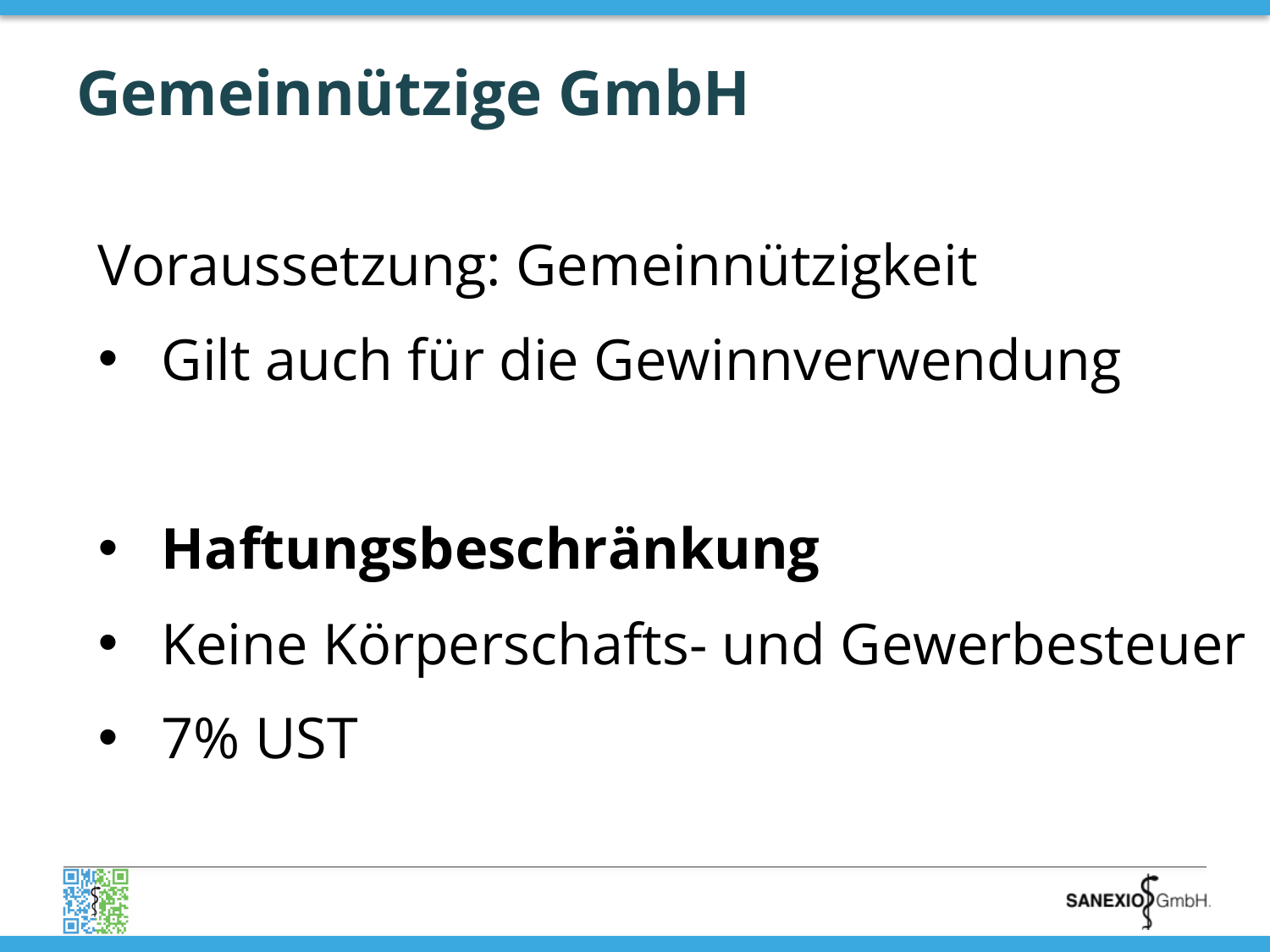

# Gemeinnützige GmbH
Voraussetzung: Gemeinnützigkeit
Gilt auch für die Gewinnverwendung

Haftungsbeschränkung
Keine Körperschafts- und Gewerbesteuer
7% UST